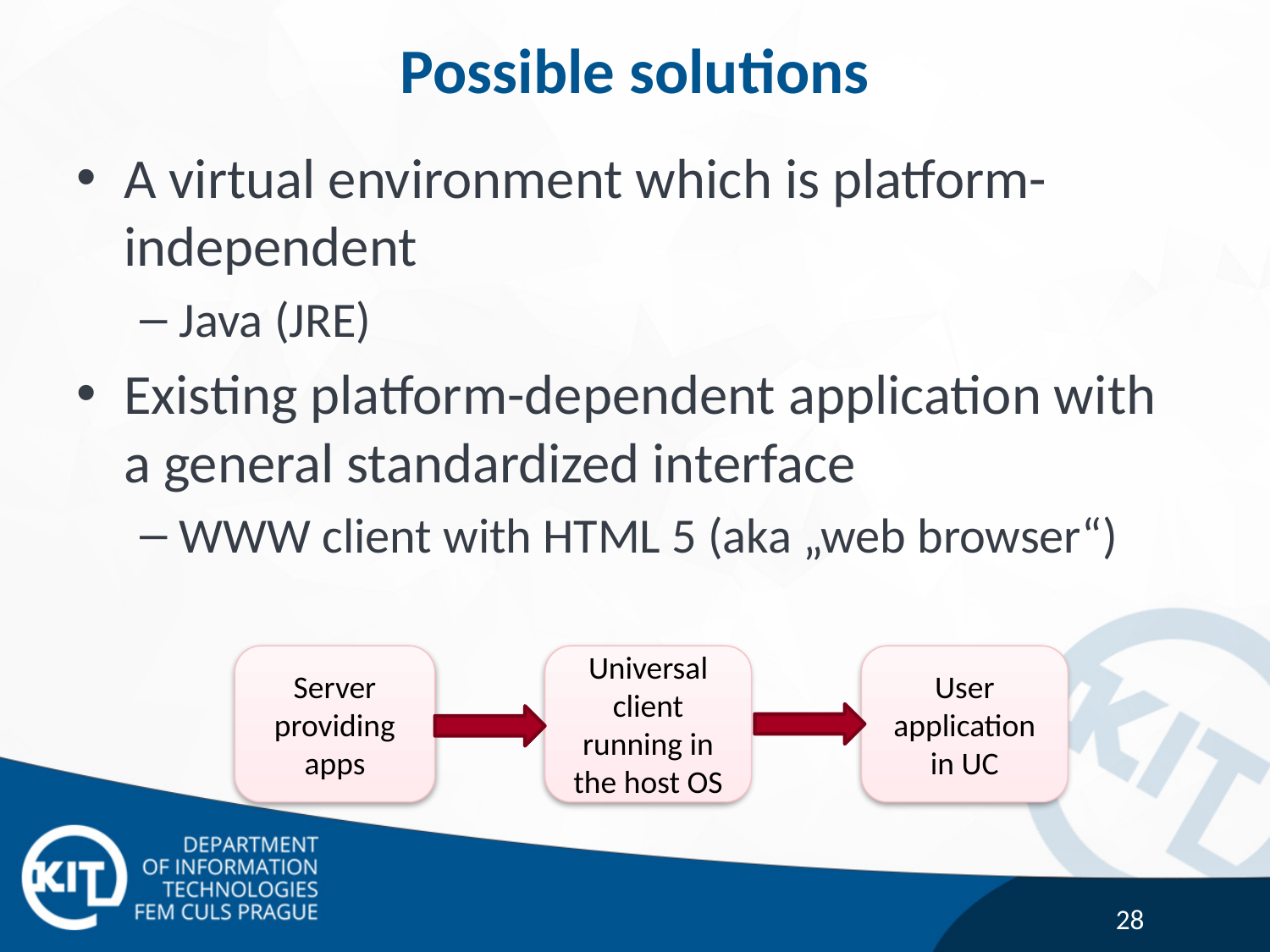

# Possible solutions
A virtual environment which is platform-independent
Java (JRE)
Existing platform-dependent application with a general standardized interface
WWW client with HTML 5 (aka „web browser“)
Server
providing apps
Universal client running in the host OS
User application in UC